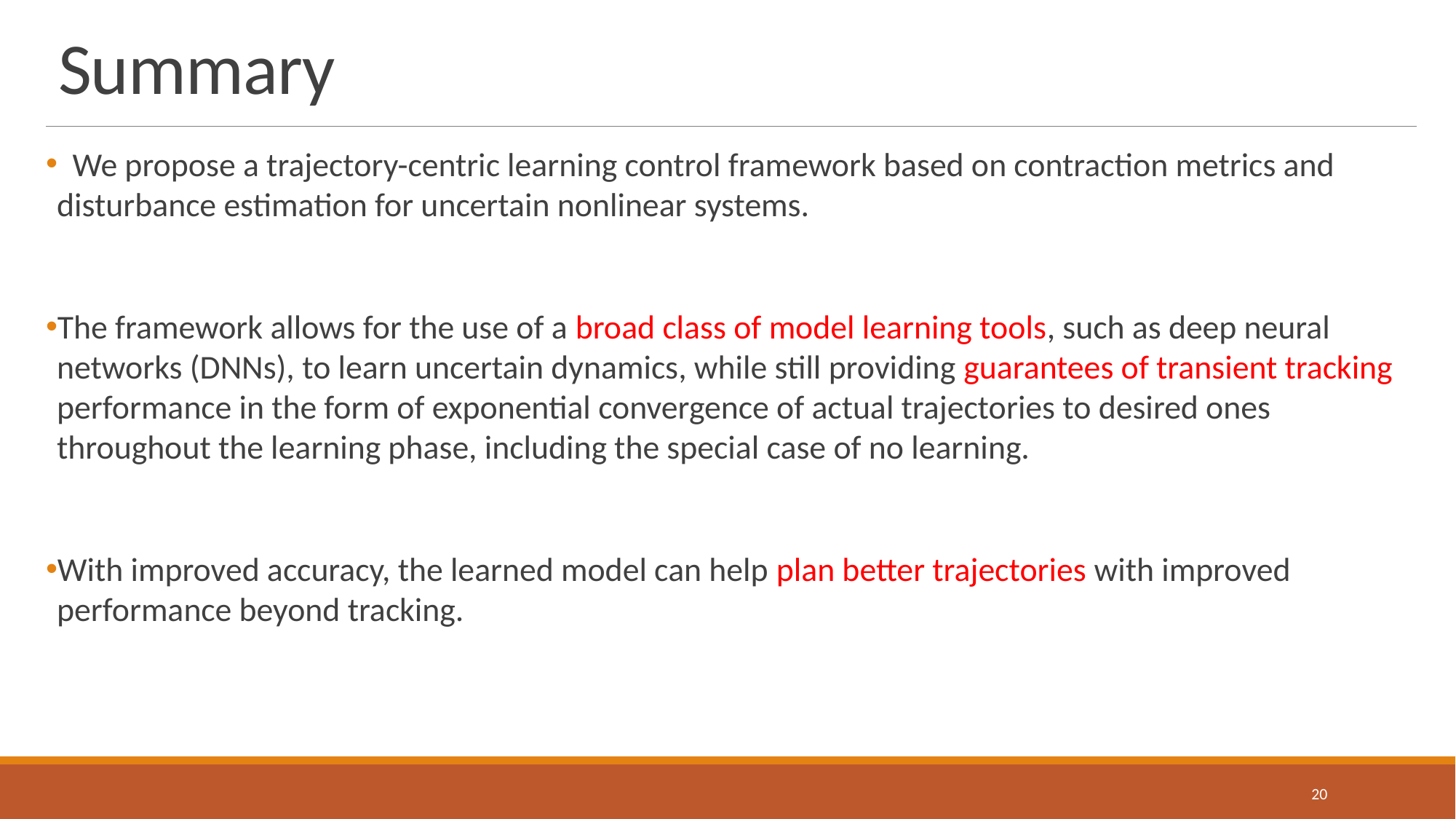

# Summary
  We propose a trajectory-centric learning control framework based on contraction metrics and disturbance estimation for uncertain nonlinear systems.

The framework allows for the use of a broad class of model learning tools, such as deep neural networks (DNNs), to learn uncertain dynamics, while still providing guarantees of transient tracking performance in the form of exponential convergence of actual trajectories to desired ones throughout the learning phase, including the special case of no learning.

With improved accuracy, the learned model can help plan better trajectories with improved performance beyond tracking.
20